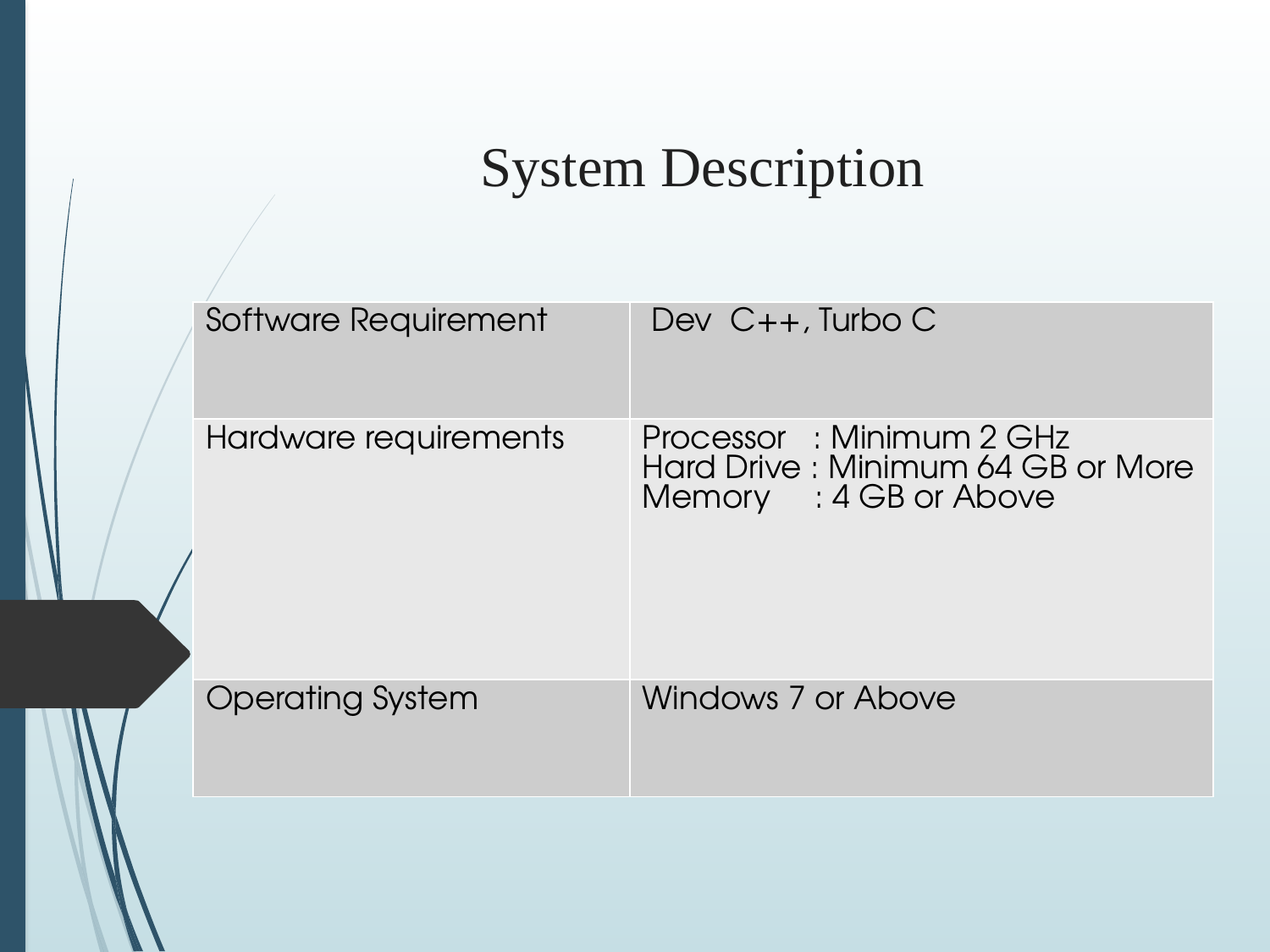

# System Description
| Software Requirement | Dev C++, Turbo C |
| --- | --- |
| Hardware requirements | Processor : Minimum 2 GHz Hard Drive : Minimum 64 GB or More Memory : 4 GB or Above |
| Operating System | Windows 7 or Above |